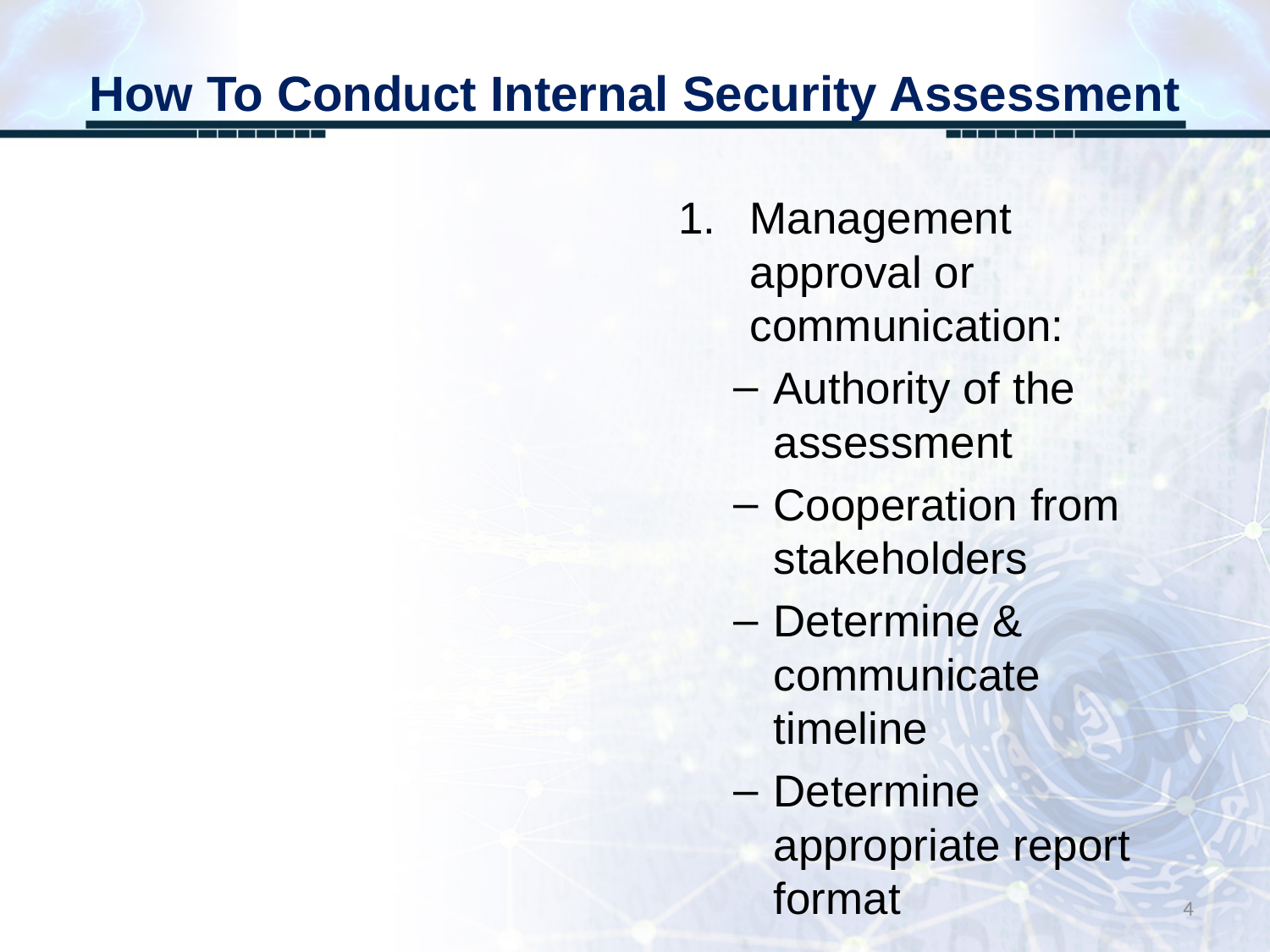

# How To Conduct Internal Security Assessment
Management approval or communication:
Authority of the assessment
Cooperation from stakeholders
Determine & communicate timeline
Determine appropriate report format

4